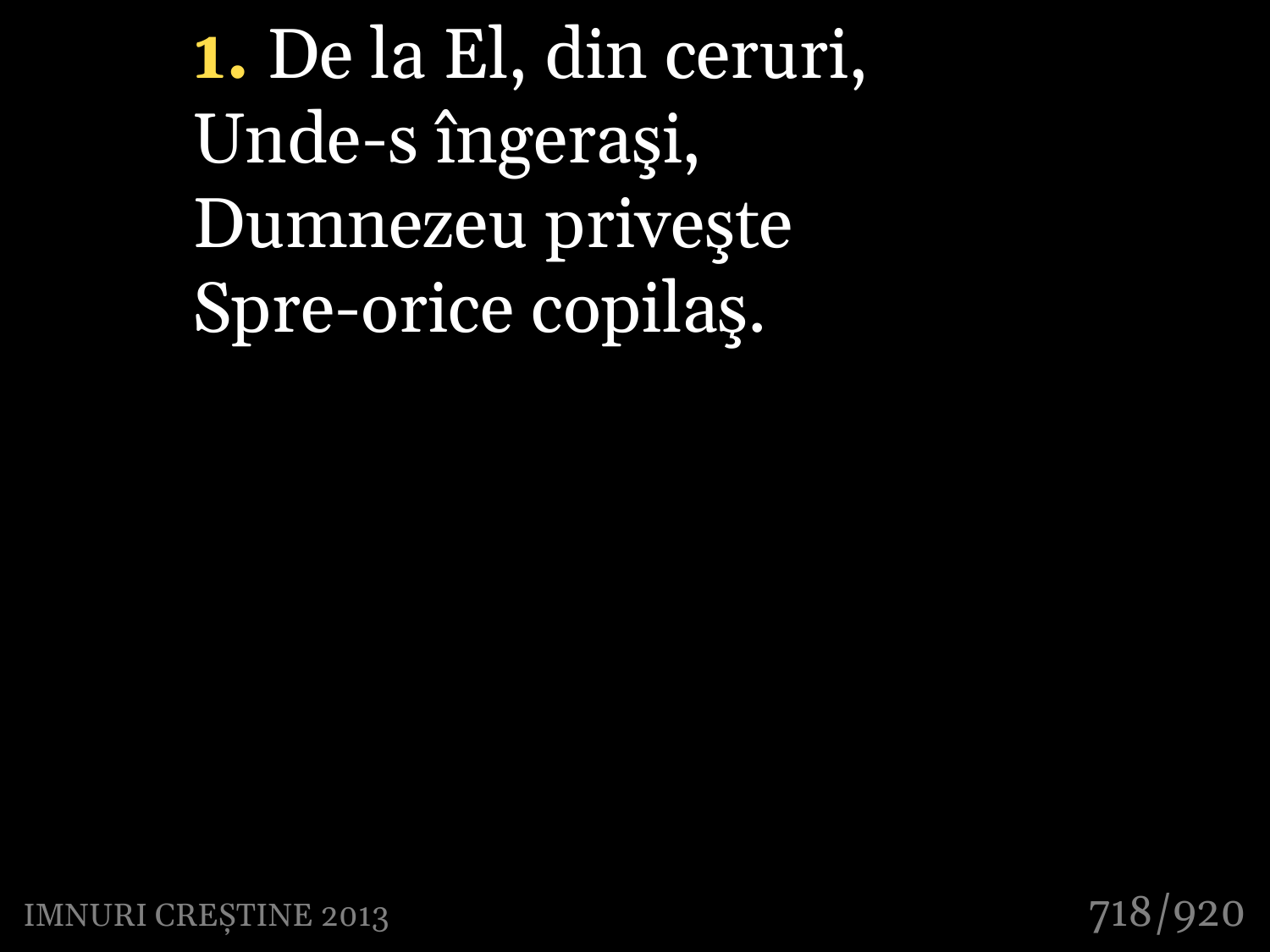

1. De la El, din ceruri,
Unde-s îngeraşi,
Dumnezeu priveşte
Spre-orice copilaş.
718/920
IMNURI CREȘTINE 2013